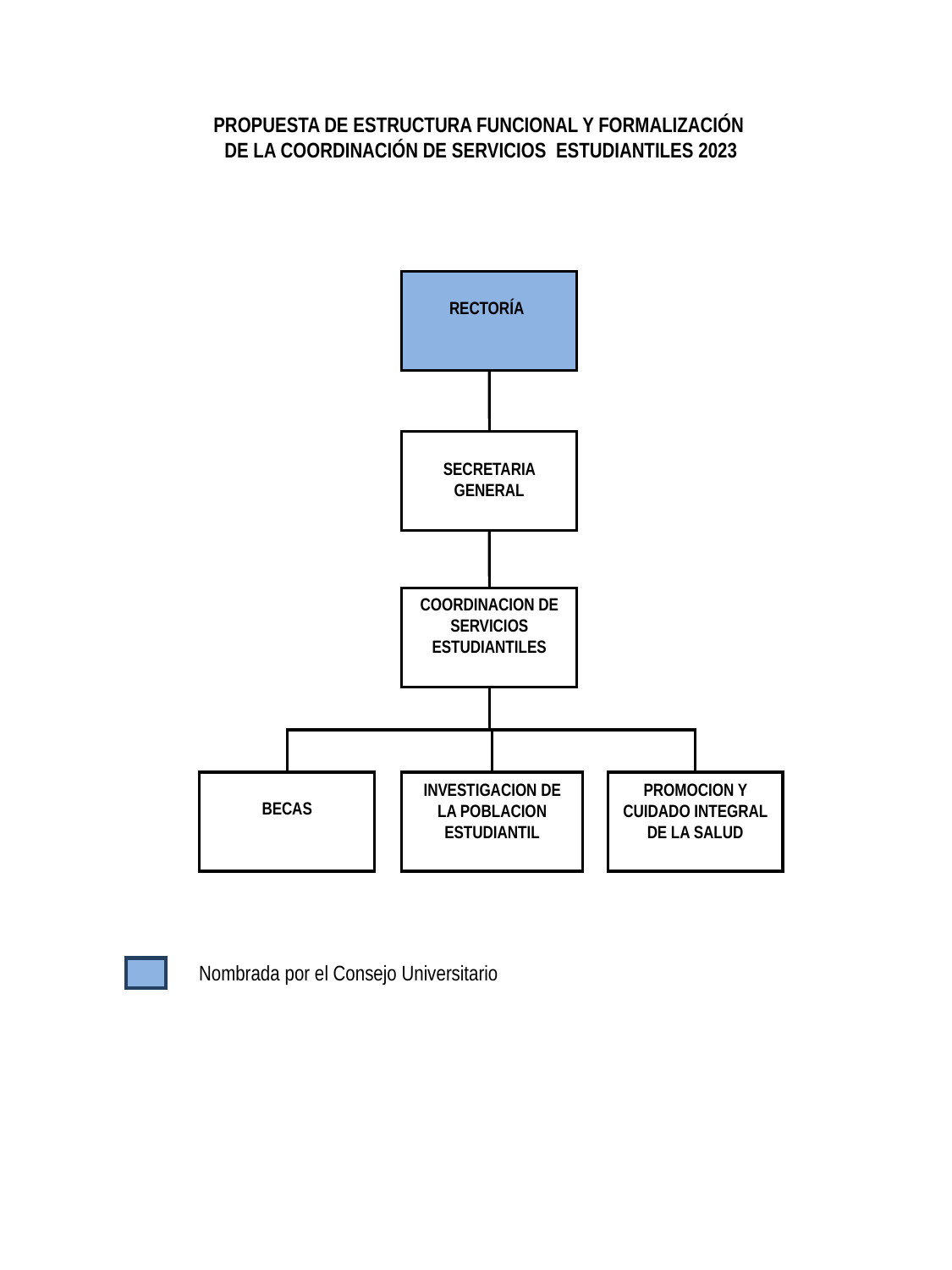

PROPUESTA DE ESTRUCTURA FUNCIONAL Y FORMALIZACIÓN
DE LA COORDINACIÓN DE SERVICIOS  ESTUDIANTILES 2023

RECTORÍA

SECRETARIA GENERAL

COORDINACION DE SERVICIOS ESTUDIANTILES

BECAS
INVESTIGACION DE LA POBLACION ESTUDIANTIL
PROMOCION Y CUIDADO INTEGRAL DE LA SALUD
Nombrada por el Consejo Universitario